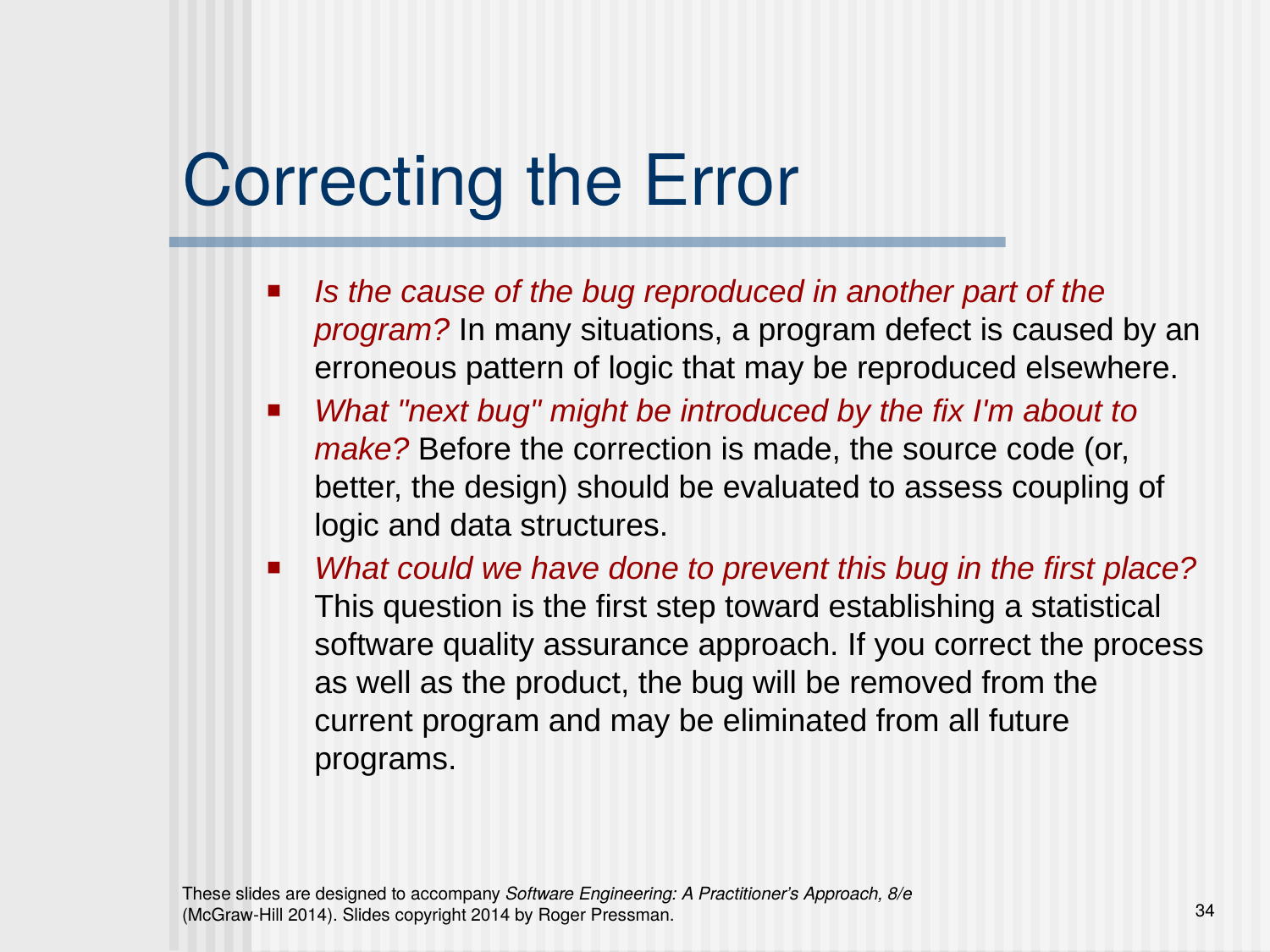

# Correcting the Error
Is the cause of the bug reproduced in another part of the program? In many situations, a program defect is caused by an erroneous pattern of logic that may be reproduced elsewhere.
What "next bug" might be introduced by the fix I'm about to make? Before the correction is made, the source code (or, better, the design) should be evaluated to assess coupling of logic and data structures.
What could we have done to prevent this bug in the first place? This question is the first step toward establishing a statistical software quality assurance approach. If you correct the process as well as the product, the bug will be removed from the current program and may be eliminated from all future programs.
These slides are designed to accompany Software Engineering: A Practitioner’s Approach, 8/e (McGraw-Hill 2014). Slides copyright 2014 by Roger Pressman.
34